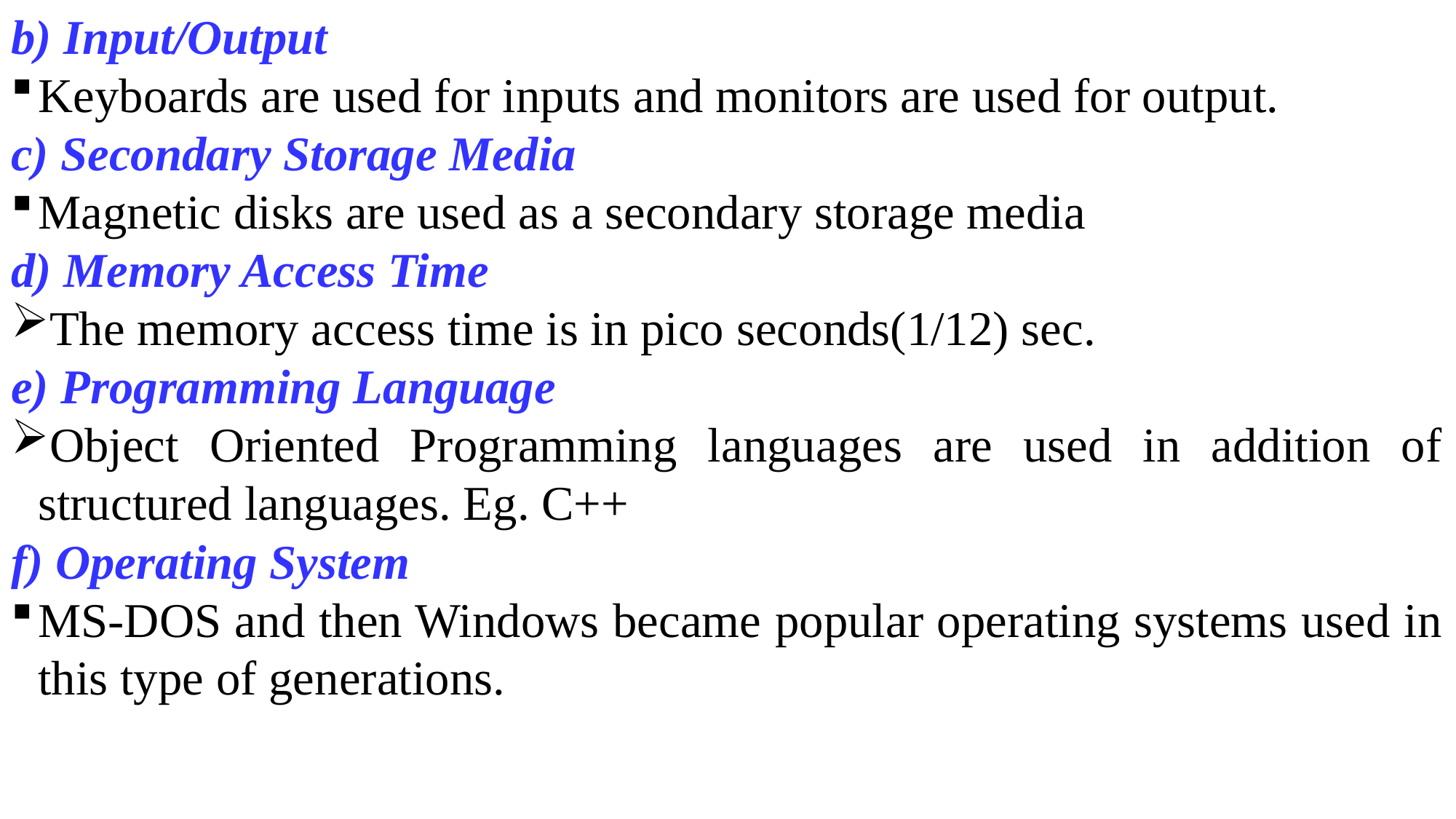

b) Input/Output
Keyboards are used for inputs and monitors are used for output.
c) Secondary Storage Media
Magnetic disks are used as a secondary storage media
d) Memory Access Time
The memory access time is in pico seconds(1/12) sec.
e) Programming Language
Object Oriented Programming languages are used in addition of structured languages. Eg. C++
f) Operating System
MS-DOS and then Windows became popular operating systems used in this type of generations.